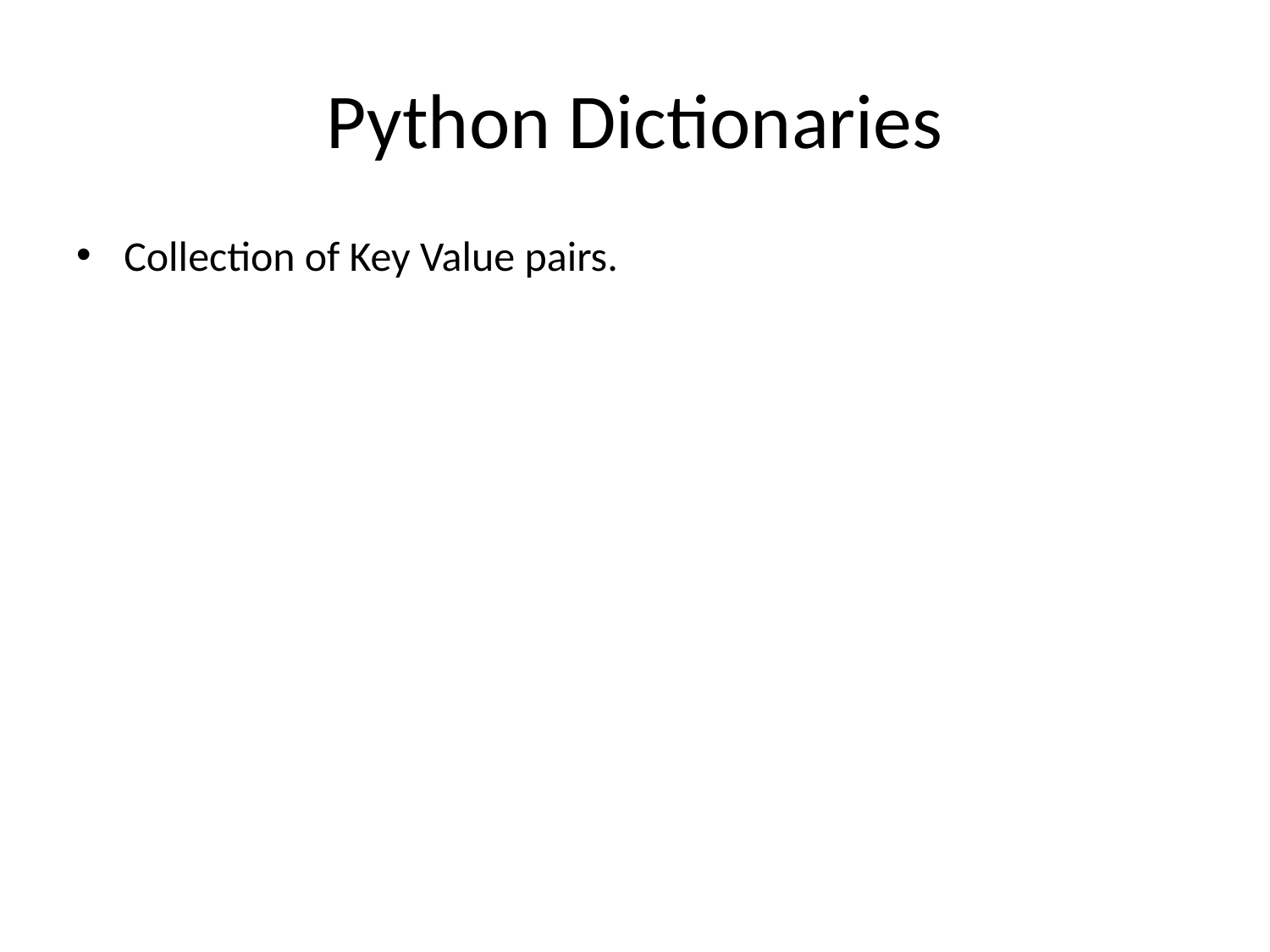

# Python Dictionaries
Collection of Key Value pairs.